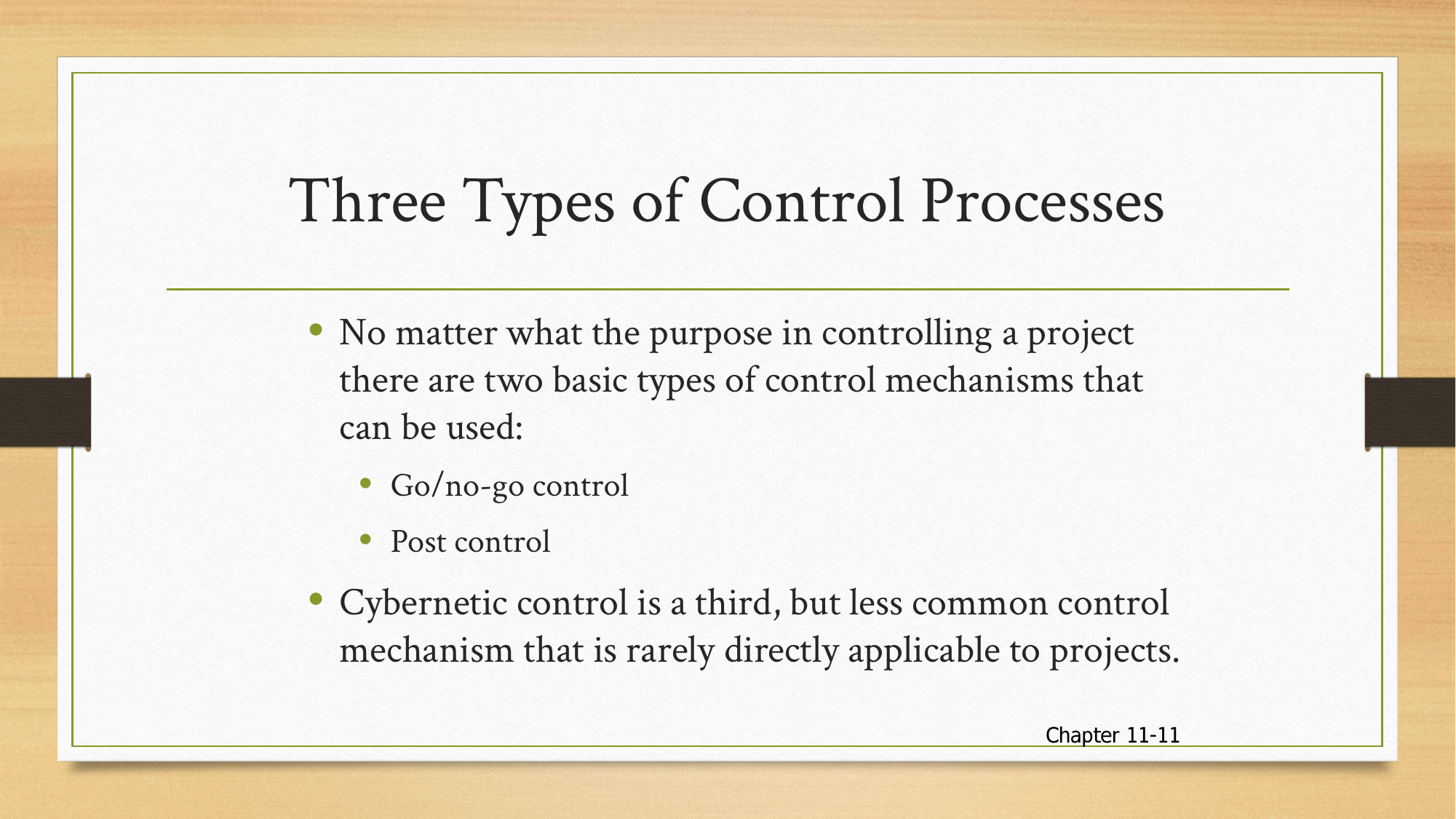

# Three Types of Control Processes
No matter what the purpose in controlling a project there are two basic types of control mechanisms that can be used:
Go/no-go control
Post control
Cybernetic control is a third, but less common control mechanism that is rarely directly applicable to projects.
Chapter 11-11